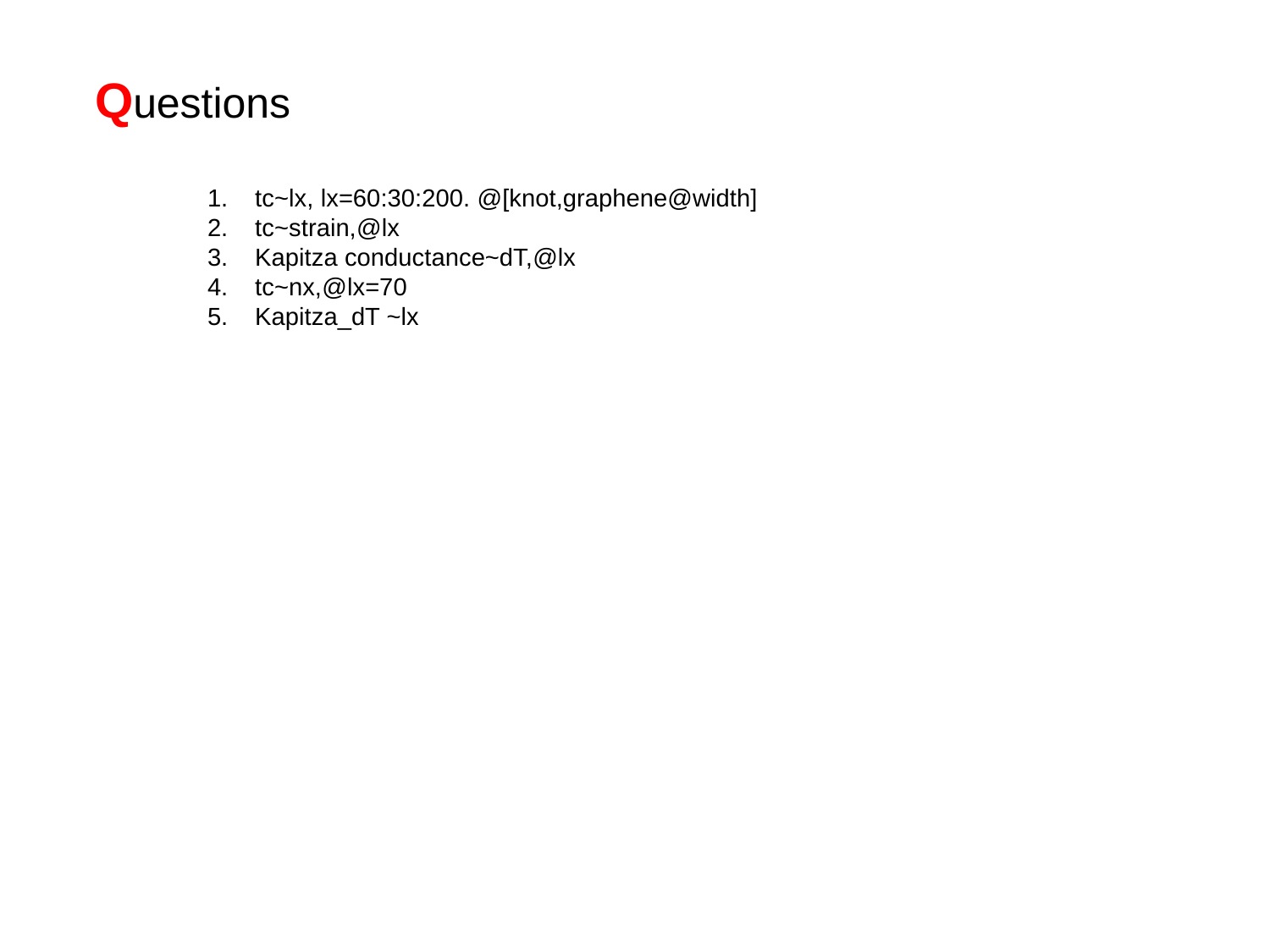

Questions
tc~lx, lx=60:30:200. @[knot,graphene@width]
tc~strain,@lx
Kapitza conductance~dT,@lx
tc~nx,@lx=70
Kapitza_dT ~lx